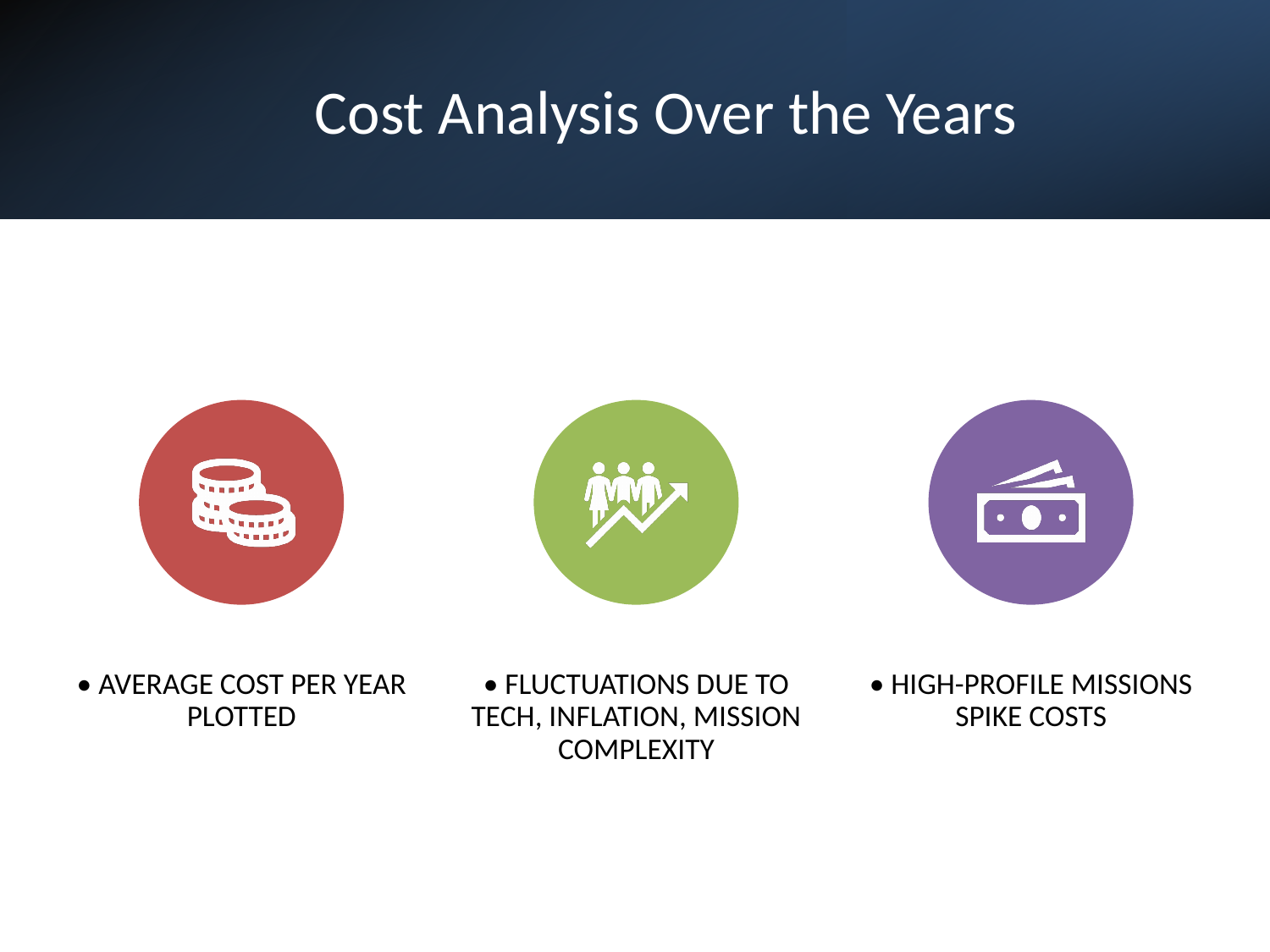

# Cost Analysis Over the Years
• Average cost per year plotted
• Fluctuations due to tech, inflation, mission complexity
• High-profile missions spike costs